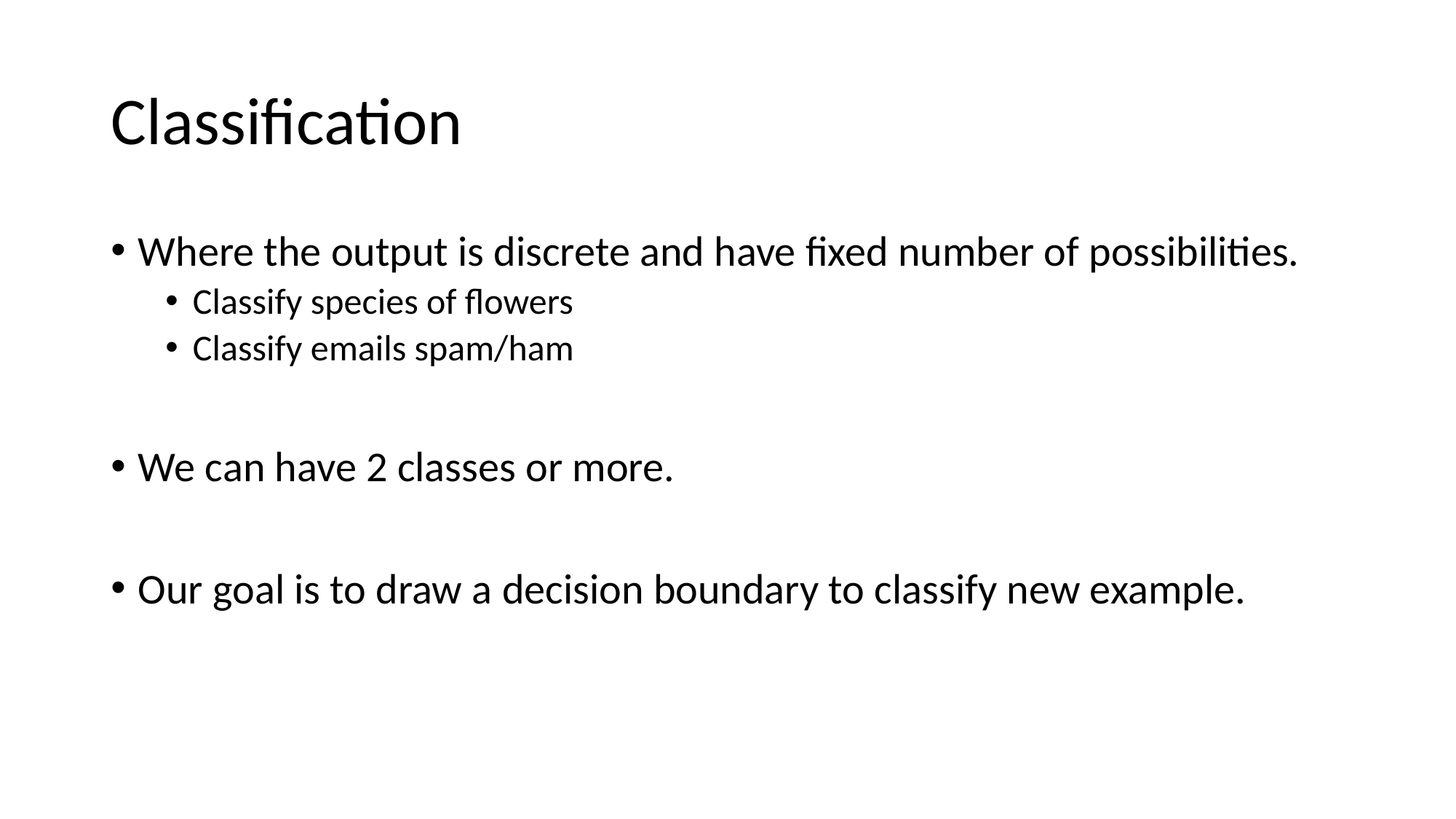

# Classification
Where the output is discrete and have fixed number of possibilities.
Classify species of flowers
Classify emails spam/ham

We can have 2 classes or more.

Our goal is to draw a decision boundary to classify new example.